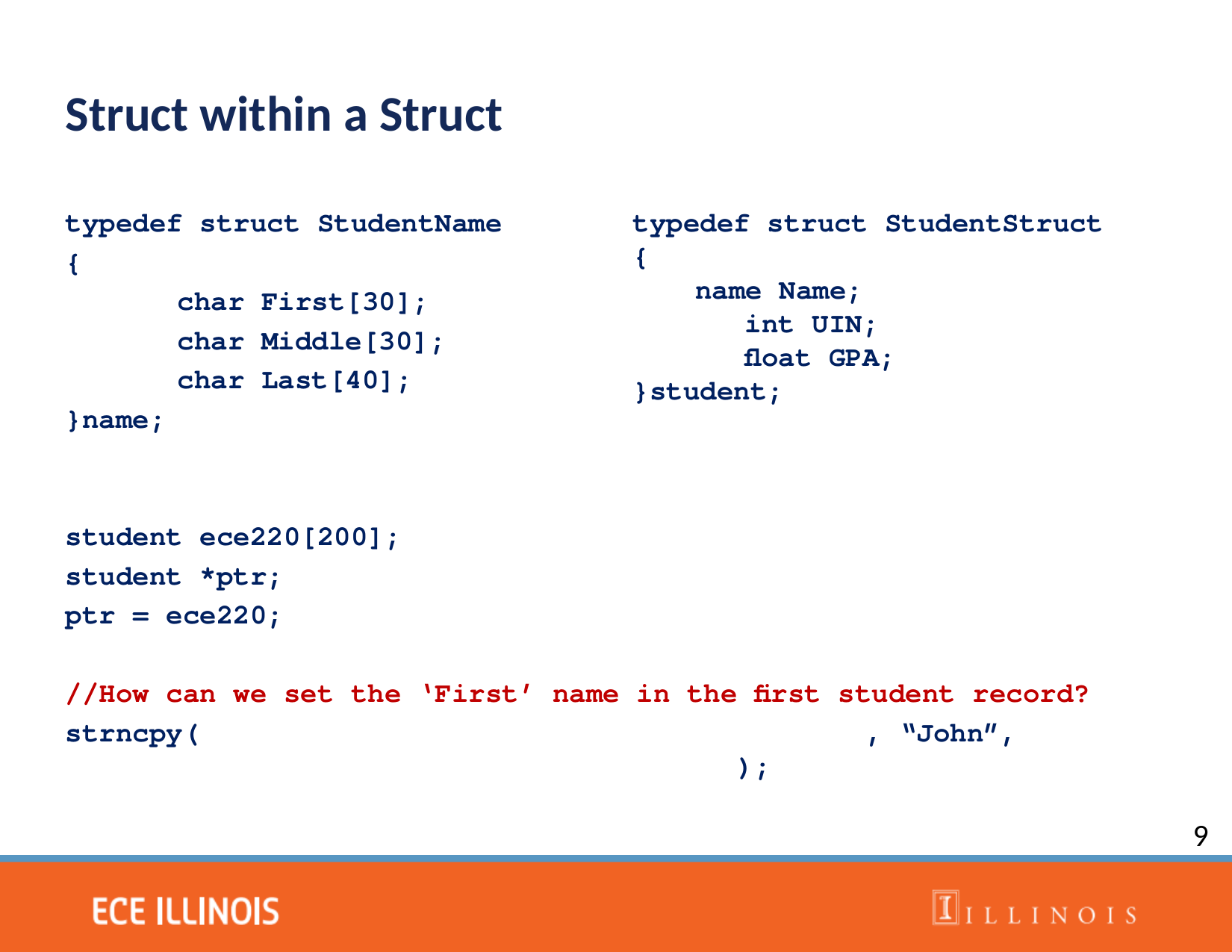

Struct within a Struct
typedef struct StudentName
{
	char First[30];
	char Middle[30];
	char Last[40];
}name;

student ece220[200];
student *ptr;
ptr = ece220;

//How can we set the ‘First’ name in the first student record?
strncpy(						 , “John”, 							);

typedef struct StudentStruct
{
name Name;
	int UIN;
	float GPA;
}student;

9